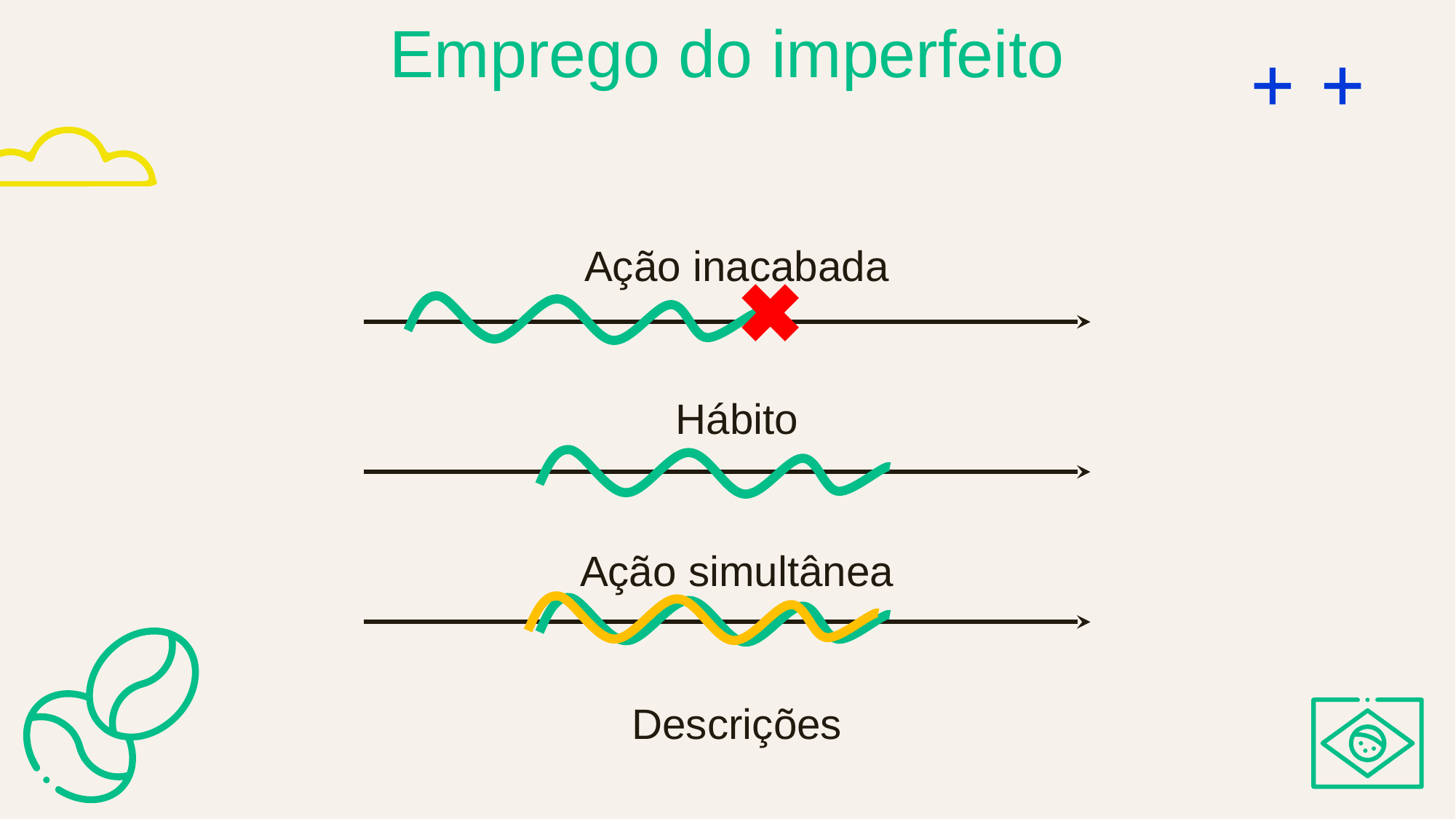

# Emprego do imperfeito
Ação inacabada
Hábito
Ação simultânea
Descrições